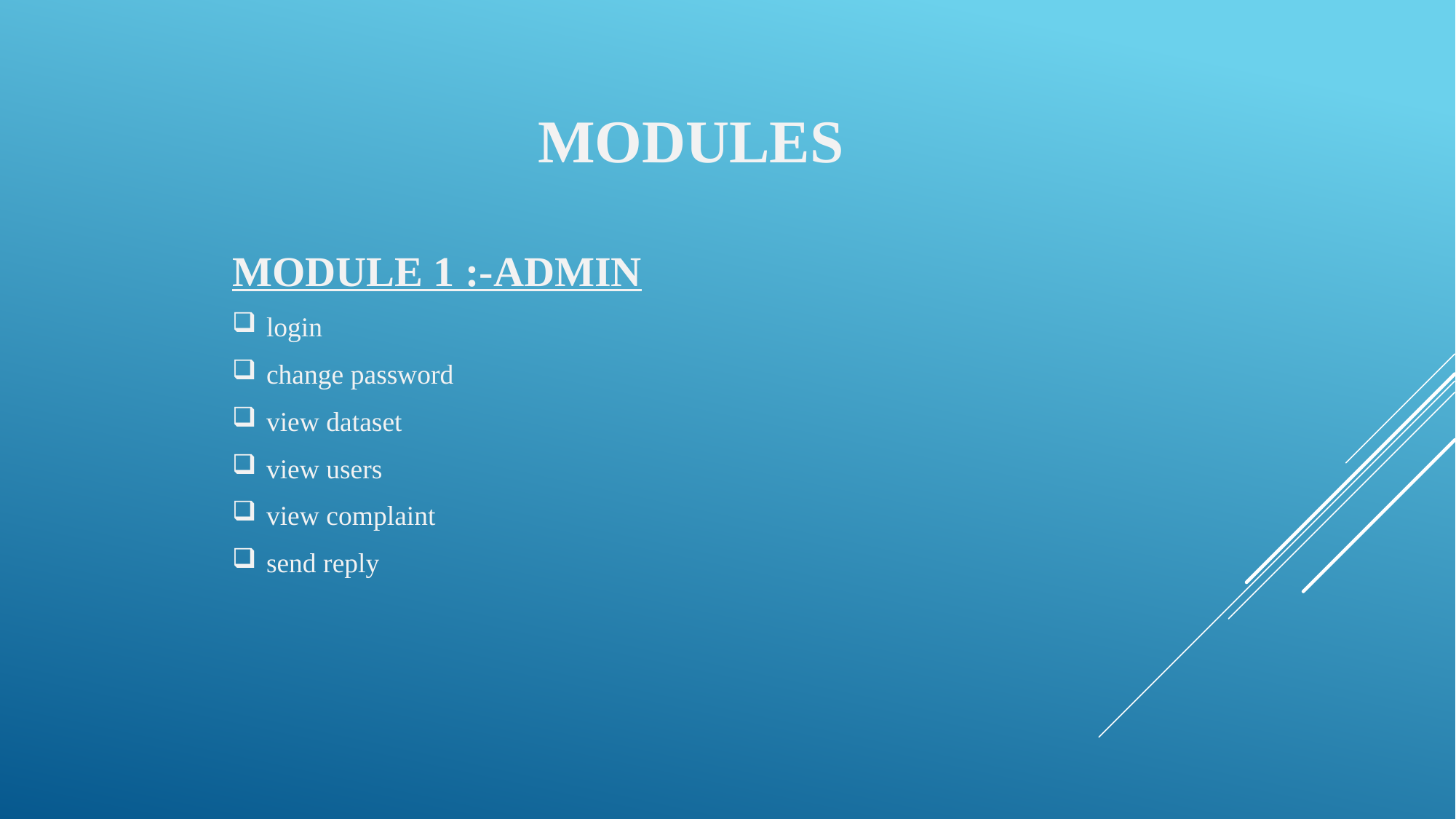

MODULES
MODULE 1 :-ADMIN
login
change password
view dataset
view users
view complaint
send reply